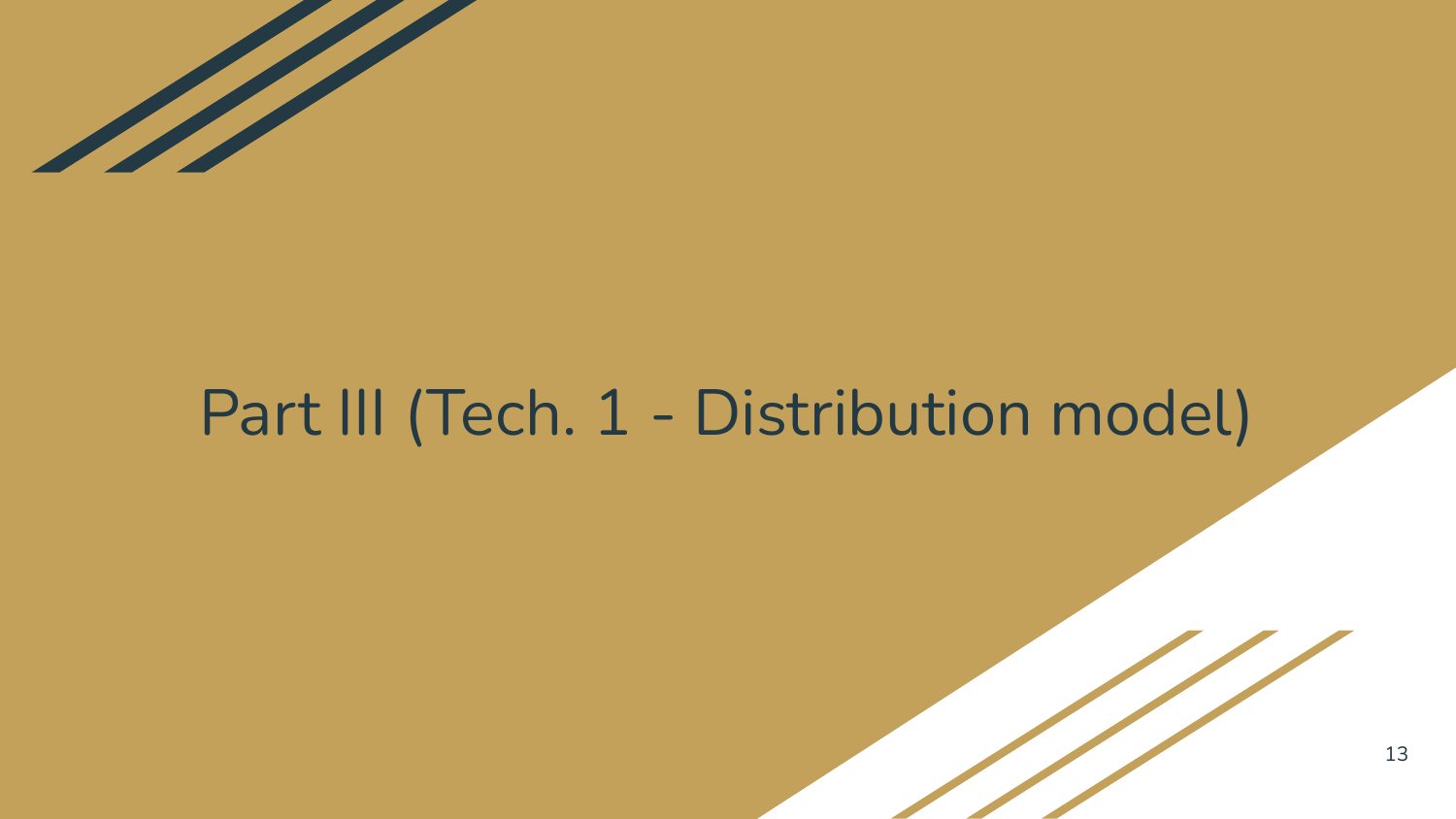

# Part III (Tech. 1 - Distribution model)
13